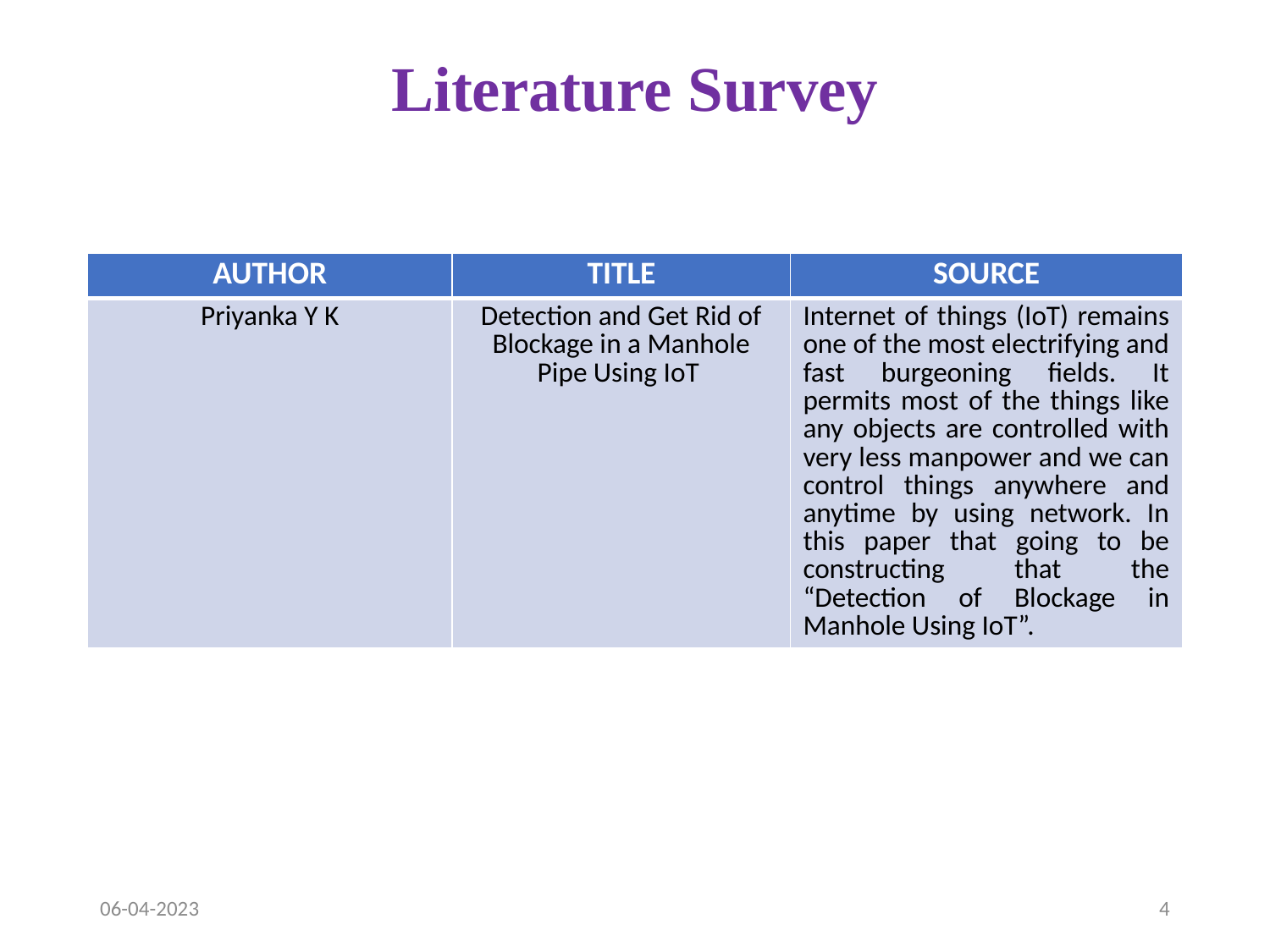

# Literature Survey
| AUTHOR | TITLE | SOURCE |
| --- | --- | --- |
| Priyanka Y K | Detection and Get Rid of Blockage in a Manhole Pipe Using IoT | Internet of things (IoT) remains one of the most electrifying and fast burgeoning fields. It permits most of the things like any objects are controlled with very less manpower and we can control things anywhere and anytime by using network. In this paper that going to be constructing that the “Detection of Blockage in Manhole Using IoT”. |
06-04-2023
4